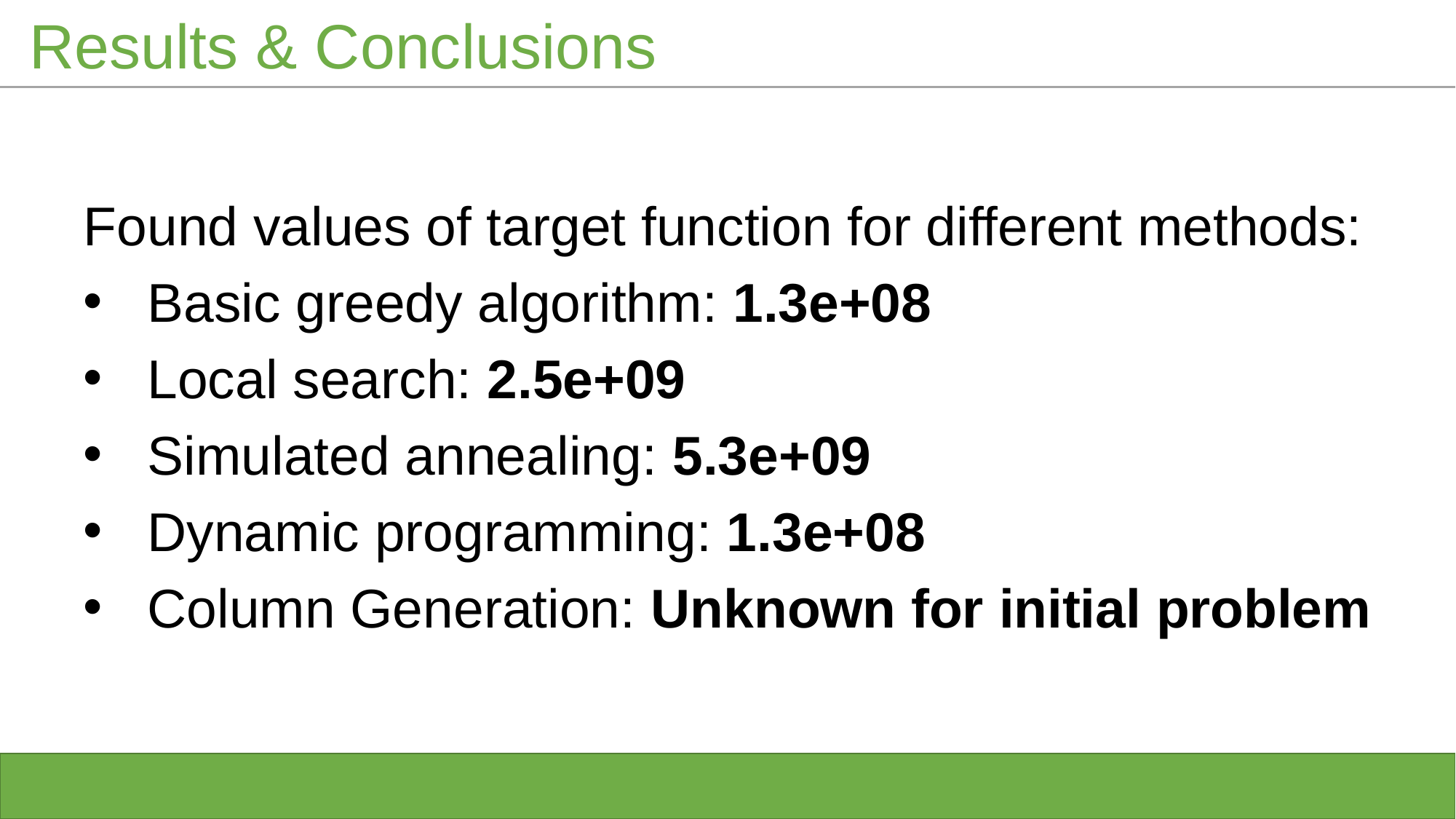

# Results & Conclusions
Found values of target function for different methods:
Basic greedy algorithm: 1.3e+08
Local search: 2.5e+09
Simulated annealing: 5.3e+09
Dynamic programming: 1.3e+08
Column Generation: Unknown for initial problem